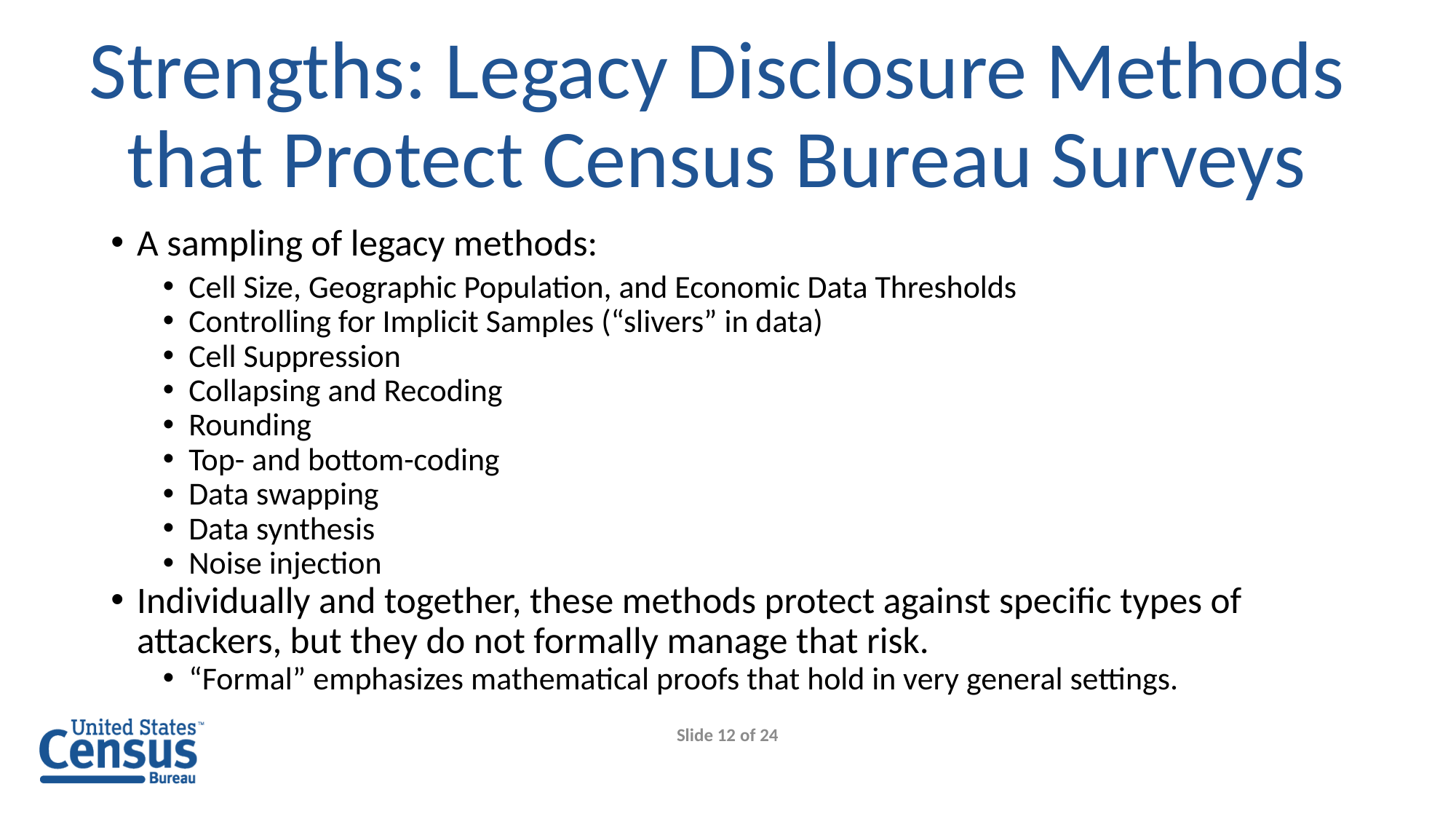

# Strengths: Legacy Disclosure Methods that Protect Census Bureau Surveys
A sampling of legacy methods:
Cell Size, Geographic Population, and Economic Data Thresholds
Controlling for Implicit Samples (“slivers” in data)
Cell Suppression
Collapsing and Recoding
Rounding
Top- and bottom-coding
Data swapping
Data synthesis
Noise injection
Individually and together, these methods protect against specific types of attackers, but they do not formally manage that risk.
“Formal” emphasizes mathematical proofs that hold in very general settings.

Slide 12 of 24